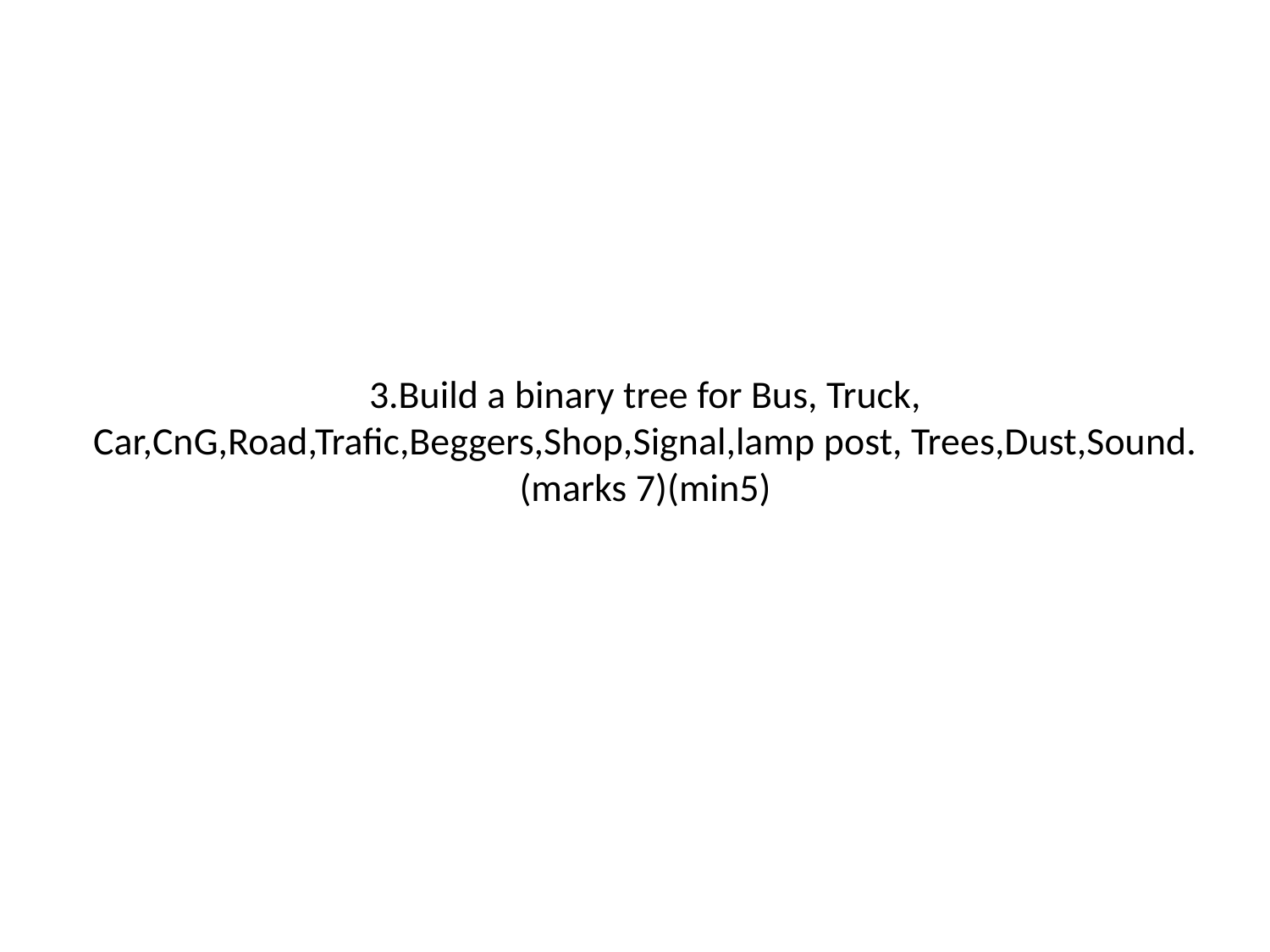

# 3.Build a binary tree for Bus, Truck, Car,CnG,Road,Trafic,Beggers,Shop,Signal,lamp post, Trees,Dust,Sound. (marks 7)(min5)